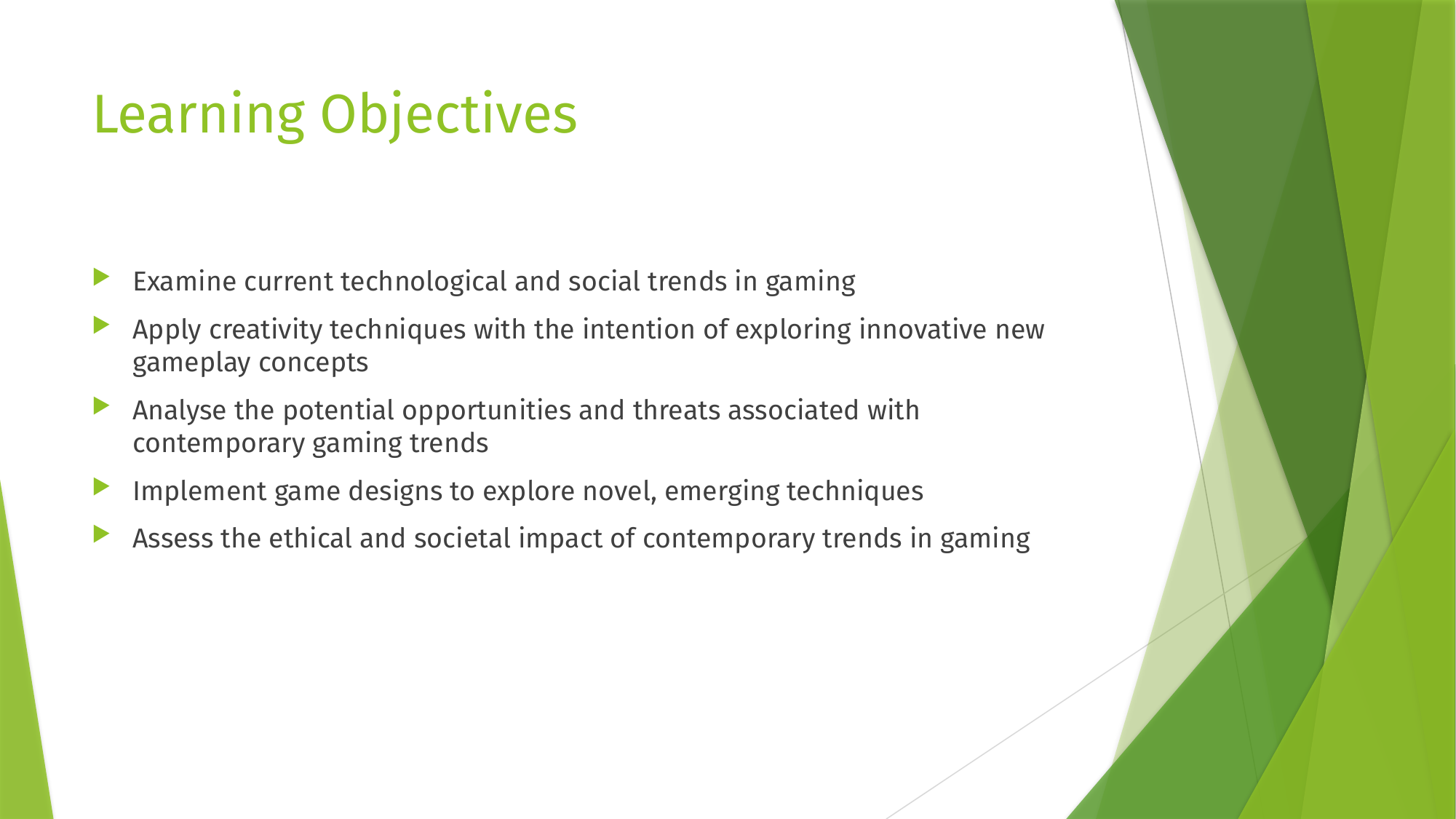

# Learning Objectives
Examine current technological and social trends in gaming
Apply creativity techniques with the intention of exploring innovative new gameplay concepts
Analyse the potential opportunities and threats associated with contemporary gaming trends
Implement game designs to explore novel, emerging techniques
Assess the ethical and societal impact of contemporary trends in gaming